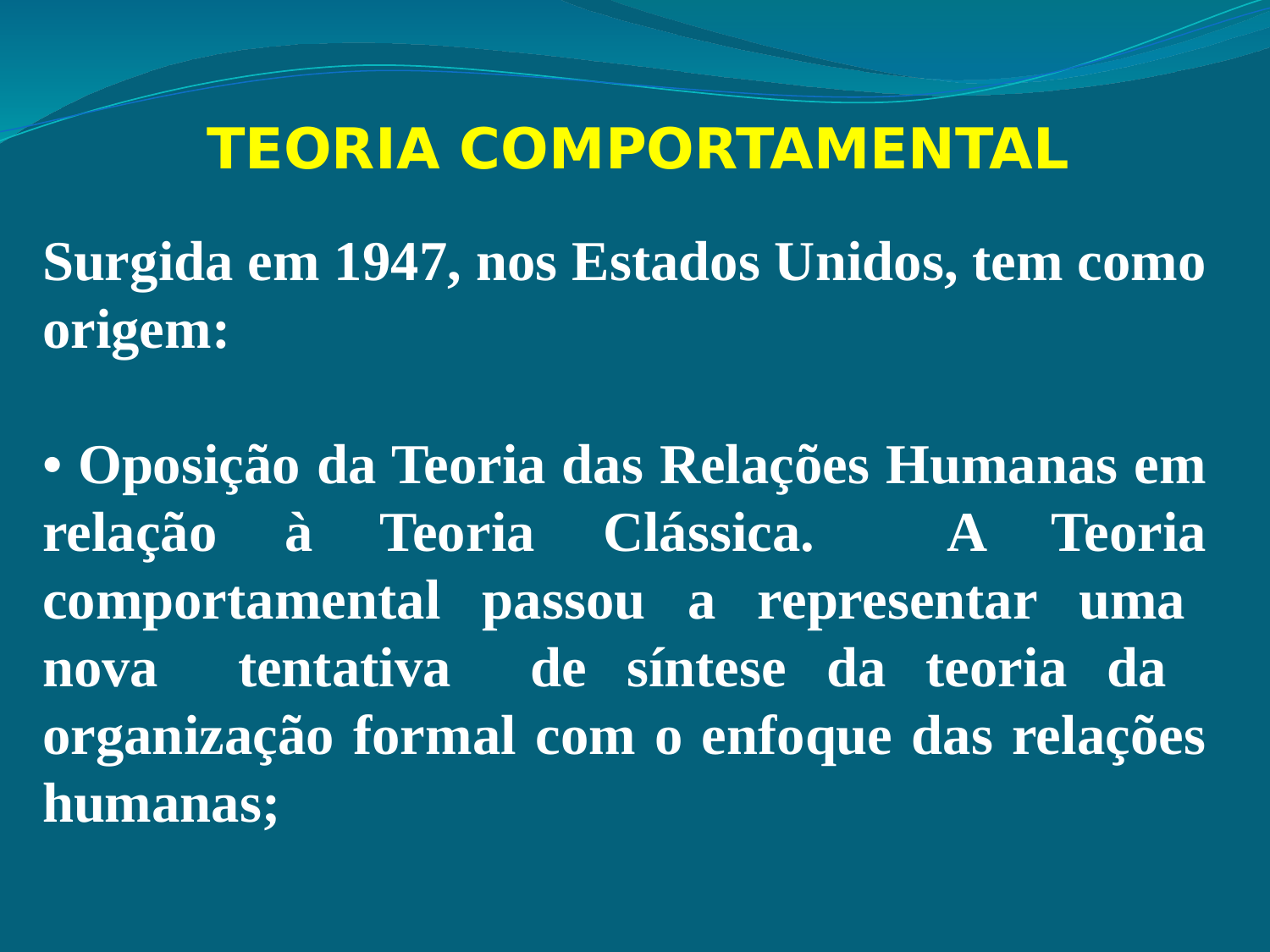

TEORIA COMPORTAMENTAL
Surgida em 1947, nos Estados Unidos, tem como origem:

• Oposição da Teoria das Relações Humanas em relação à Teoria Clássica.  A Teoria comportamental  passou  a  representar  uma  nova  tentativa  de síntese da teoria da  organização formal com o enfoque das relações humanas;